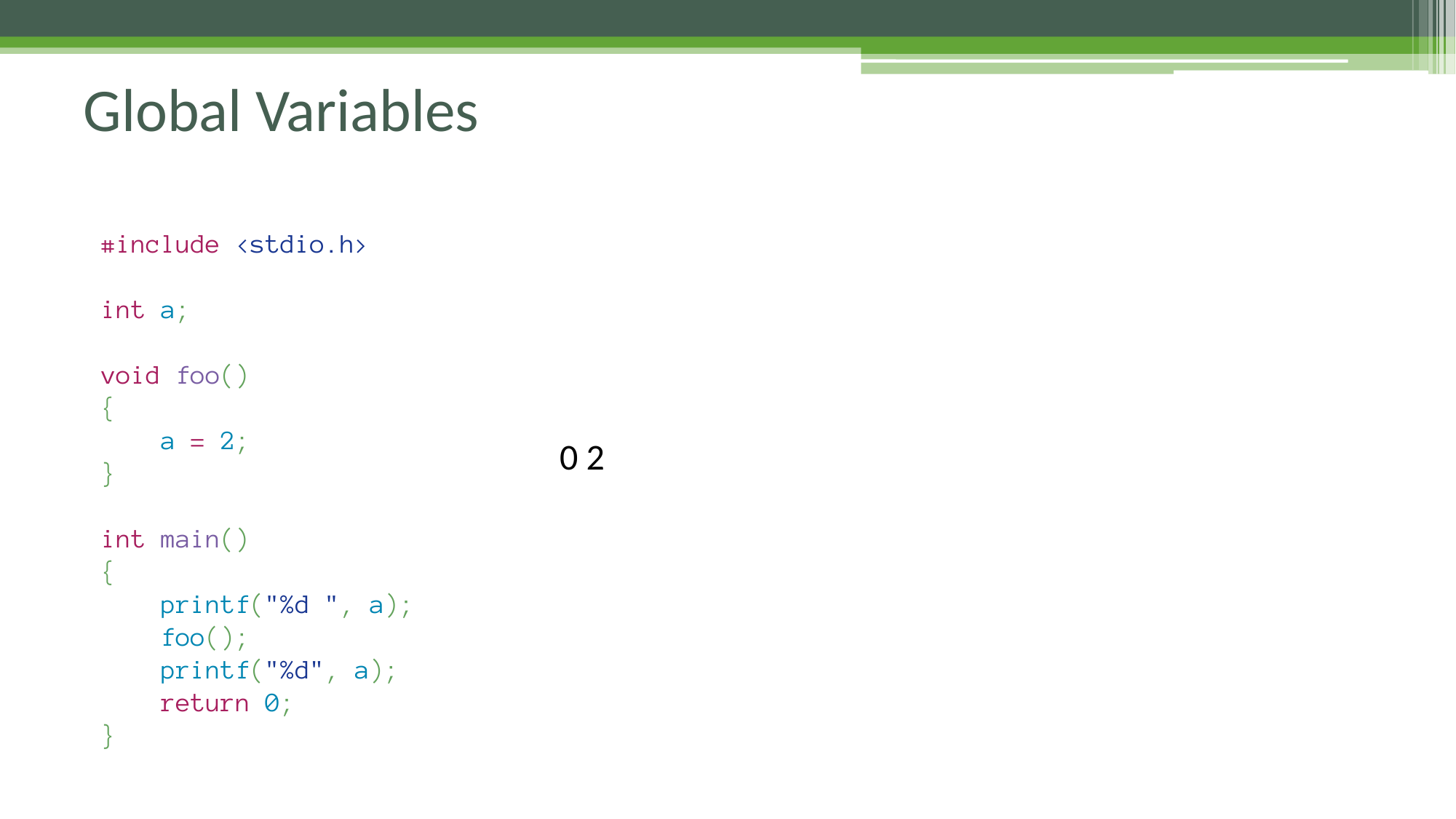

# Global Variables
#include <stdio.h>

int a;

void foo()
{
    a = 2;
}

int main()
{
    printf("%d ", a);
    foo();
    printf("%d", a);
    return 0;
}
0 2